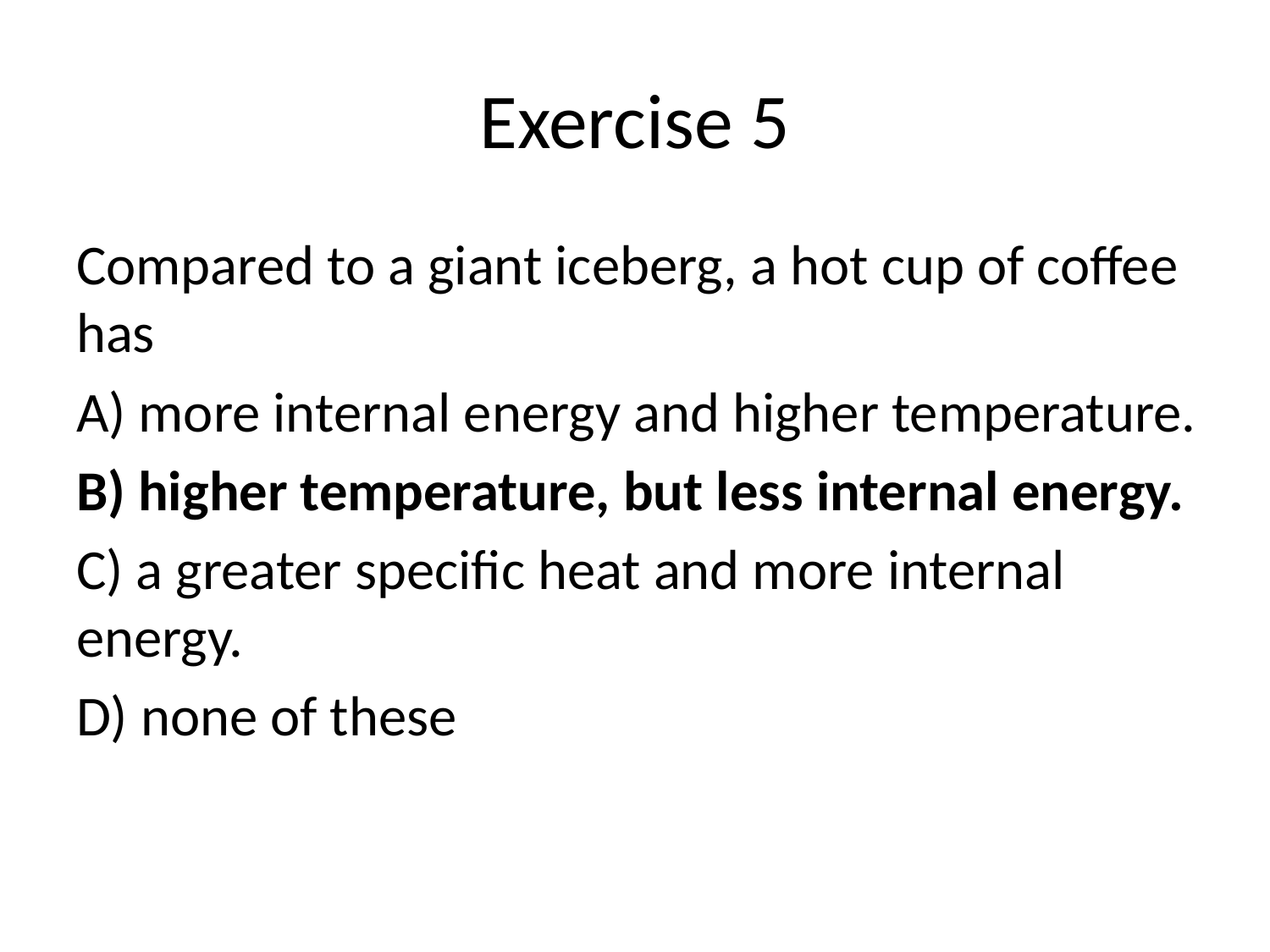

# Exercise 5
Compared to a giant iceberg, a hot cup of coffee has
A) more internal energy and higher temperature.
B) higher temperature, but less internal energy.
C) a greater specific heat and more internal energy.
D) none of these